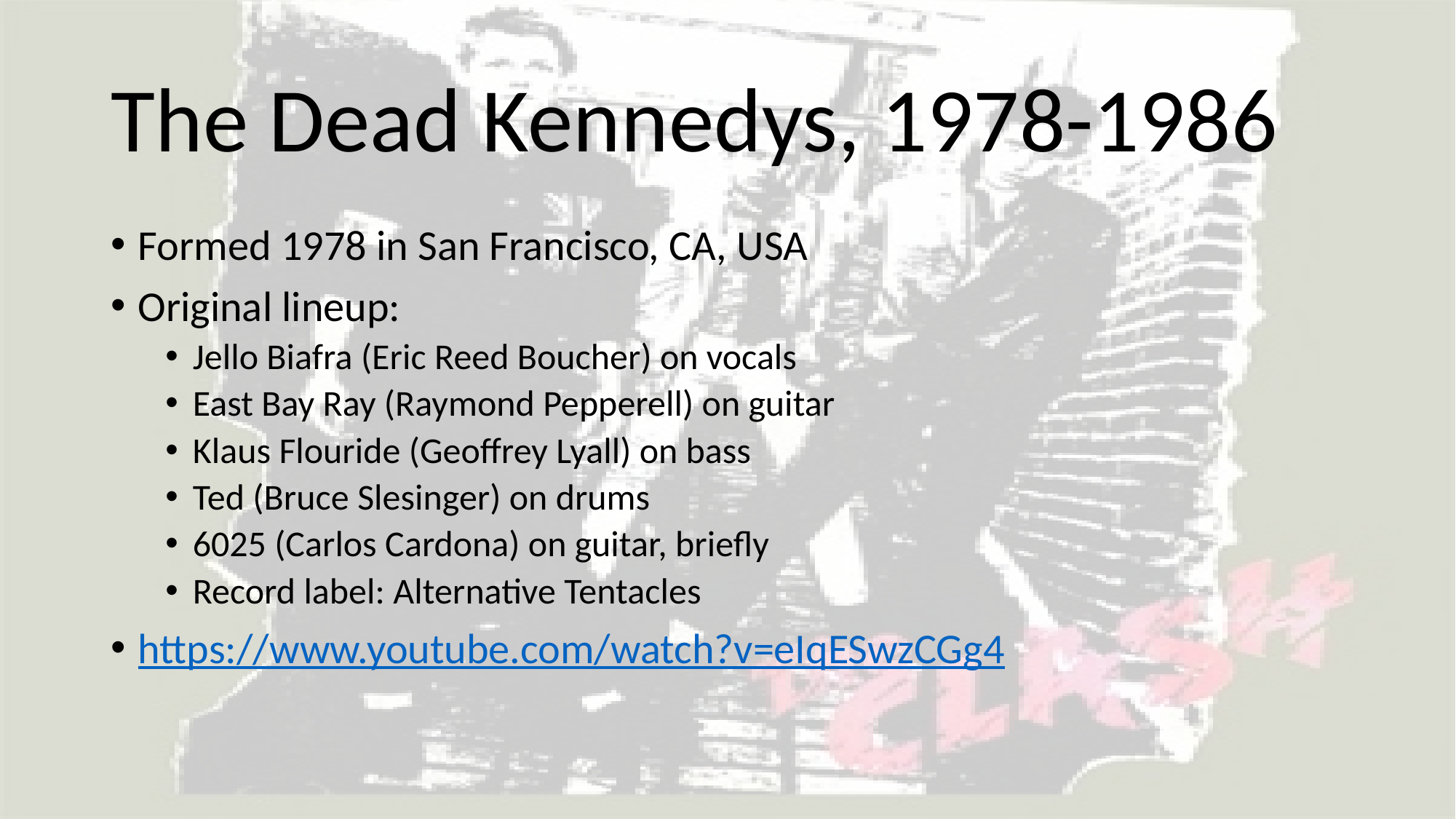

# The Dead Kennedys, 1978-1986
Formed 1978 in San Francisco, CA, USA
Original lineup:
Jello Biafra (Eric Reed Boucher) on vocals
East Bay Ray (Raymond Pepperell) on guitar
Klaus Flouride (Geoffrey Lyall) on bass
Ted (Bruce Slesinger) on drums
6025 (Carlos Cardona) on guitar, briefly
Record label: Alternative Tentacles
https://www.youtube.com/watch?v=eIqESwzCGg4